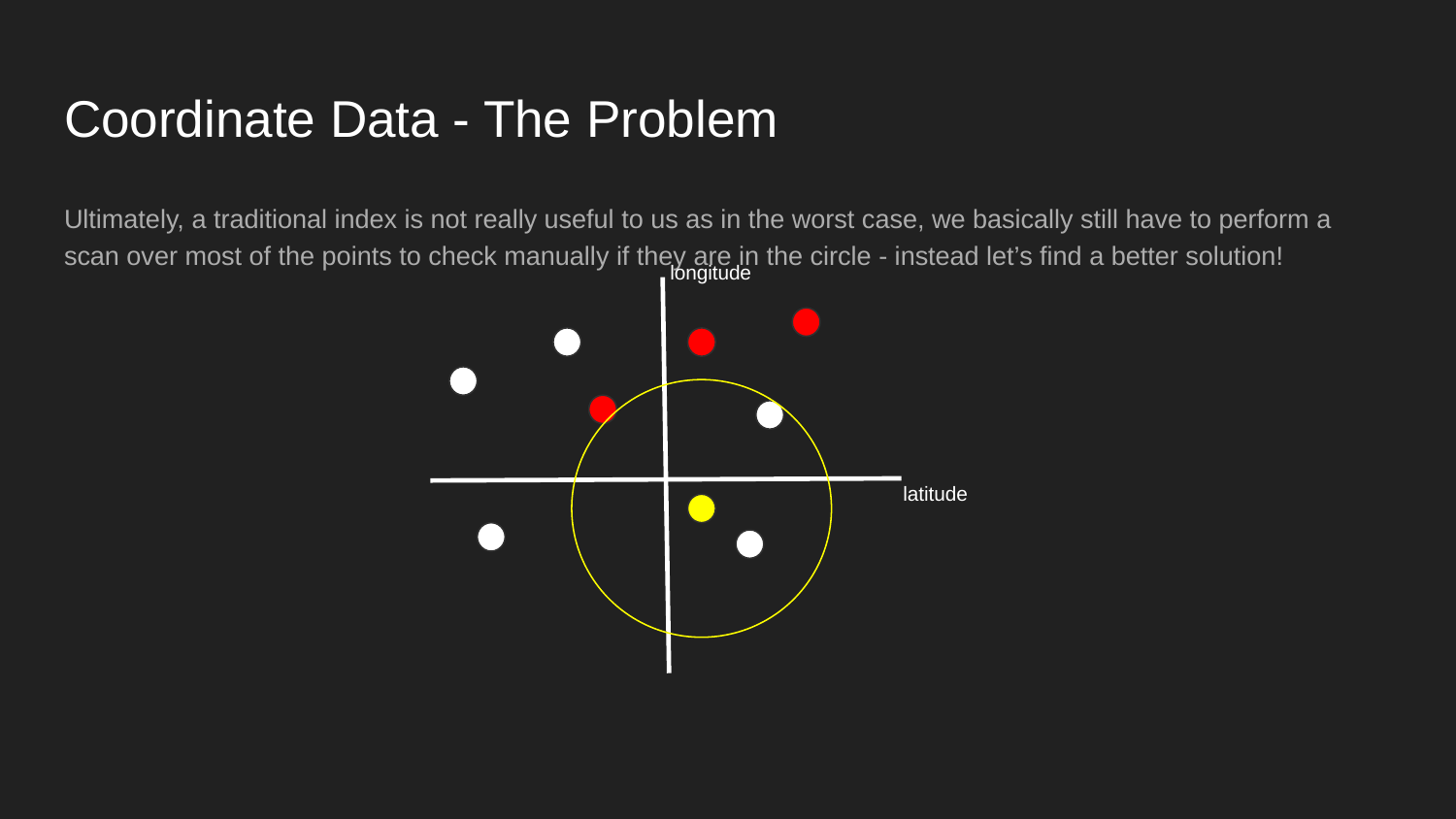

# Coordinate Data - The Problem
Ultimately, a traditional index is not really useful to us as in the worst case, we basically still have to perform a scan over most of the points to check manually if they are in the circle - instead let’s find a better solution!
longitude

latitude